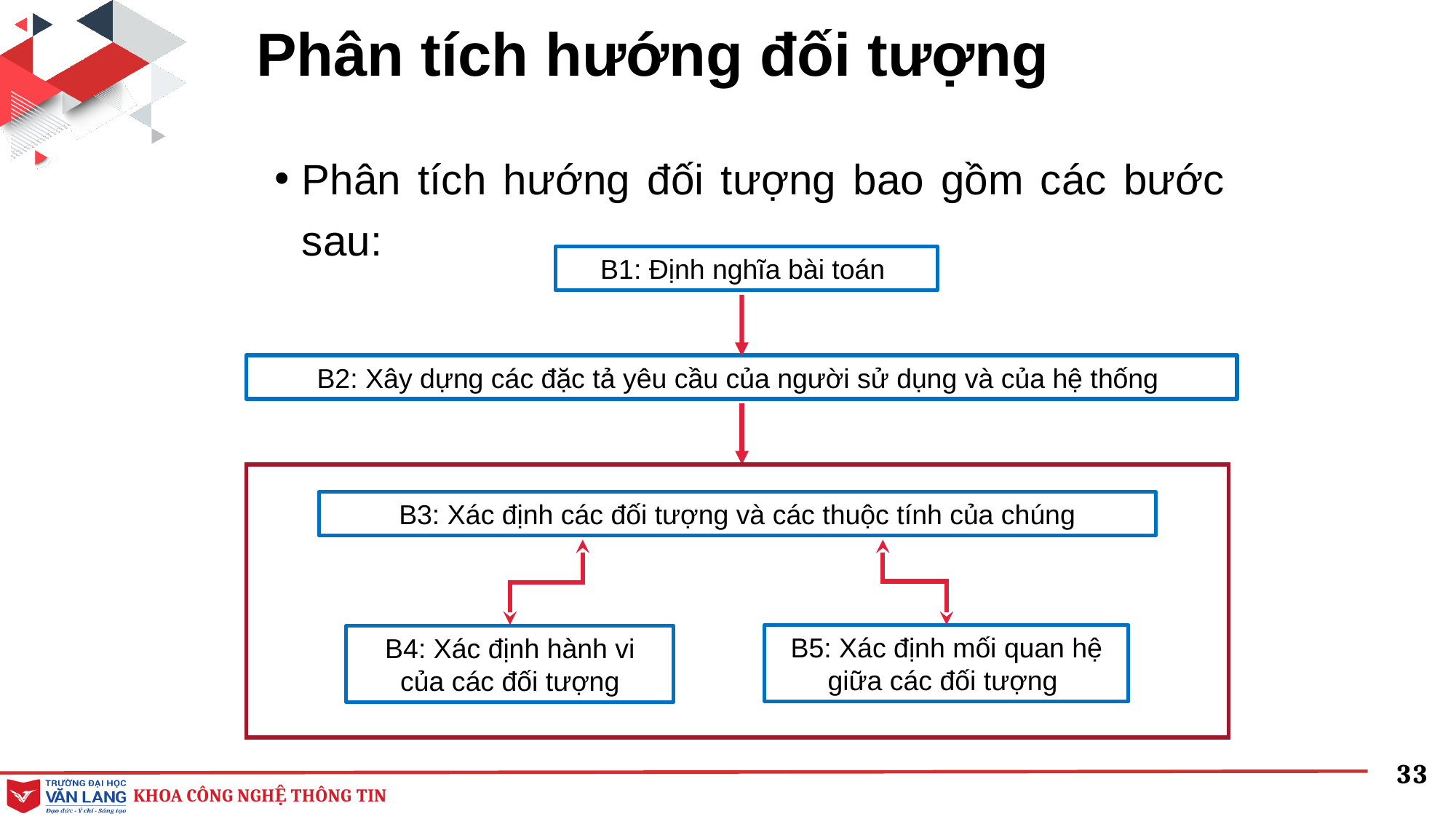

# Phân tích hướng đối tượng
Phân tích hướng đối tượng bao gồm các bước sau:
B1: Định nghĩa bài toán
B2: Xây dựng các đặc tả yêu cầu của người sử dụng và của hệ thống

B3: Xác định các đối tượng và các thuộc tính của chúng
B5: Xác định mối quan hệ giữa các đối tượng
B4: Xác định hành vi
của các đối tượng